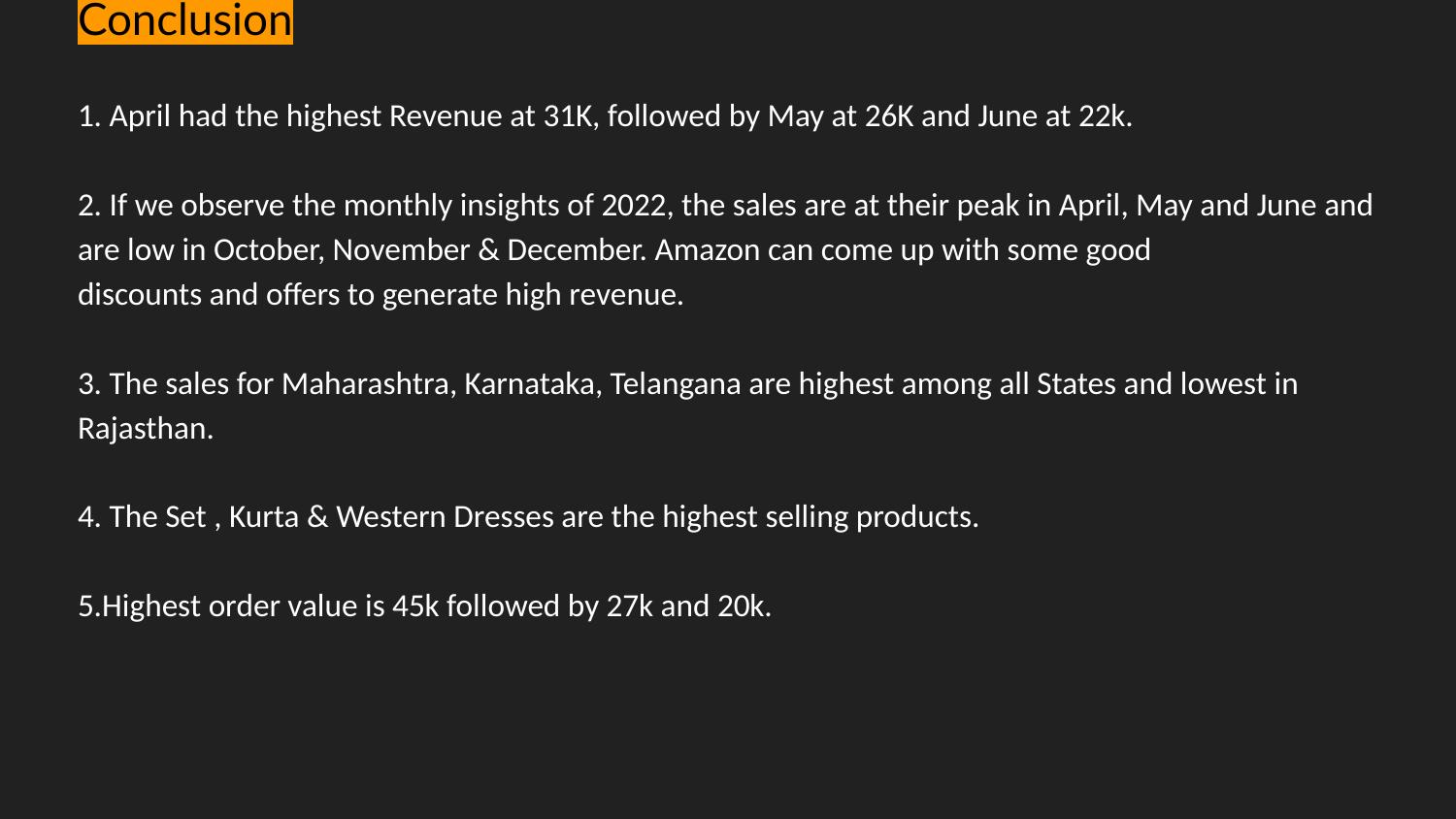

Conclusion

1. April had the highest Revenue at 31K, followed by May at 26K and June at 22k.

2. If we observe the monthly insights of 2022, the sales are at their peak in April, May and June and
are low in October, November & December. Amazon can come up with some good
discounts and offers to generate high revenue.

3. The sales for Maharashtra, Karnataka, Telangana are highest among all States and lowest in Rajasthan.

4. The Set , Kurta & Western Dresses are the highest selling products.

5.Highest order value is 45k followed by 27k and 20k.